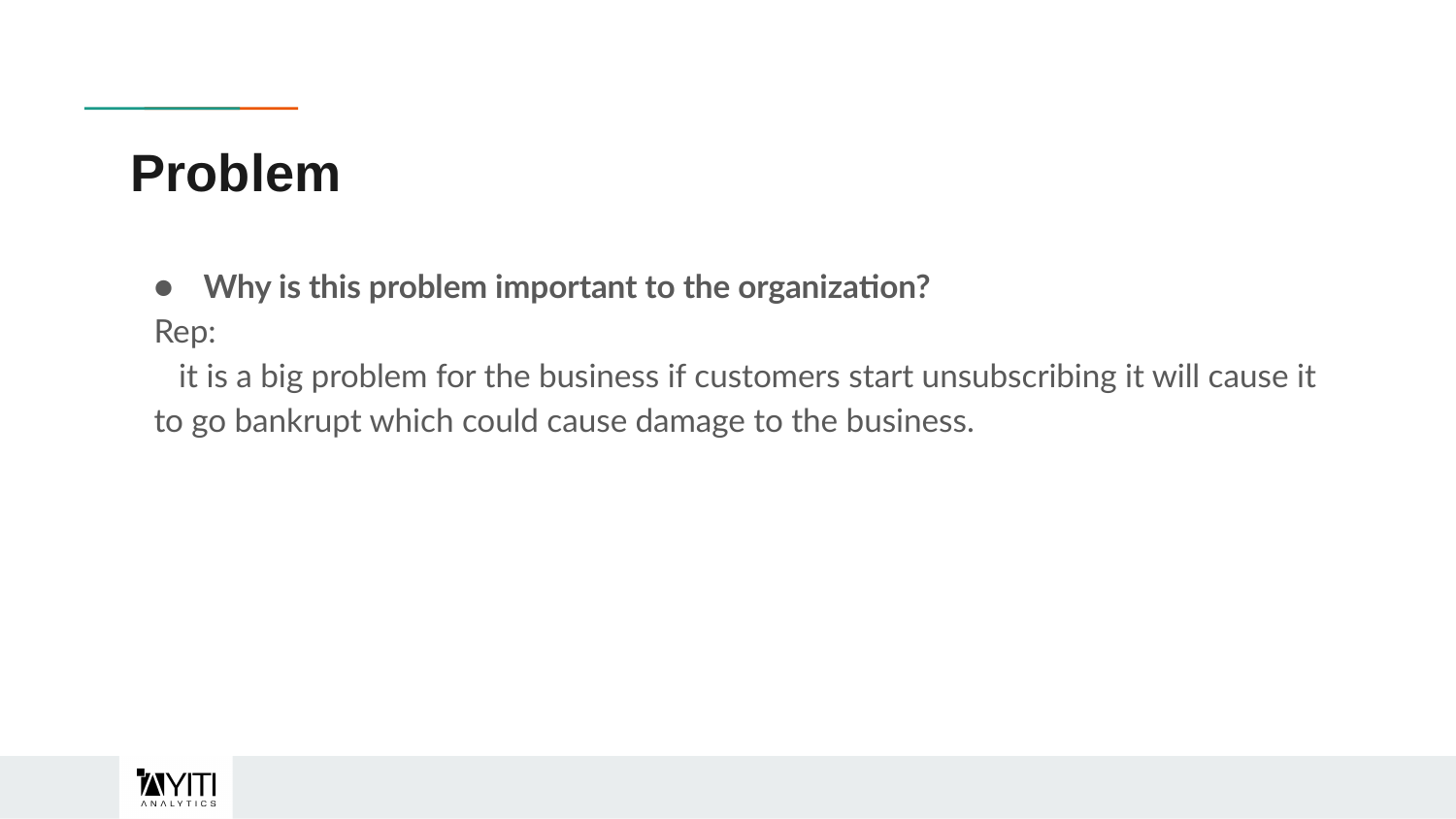

# Problem
Why is this problem important to the organization?
Rep:
   it is a big problem for the business if customers start unsubscribing it will cause it to go bankrupt which could cause damage to the business.